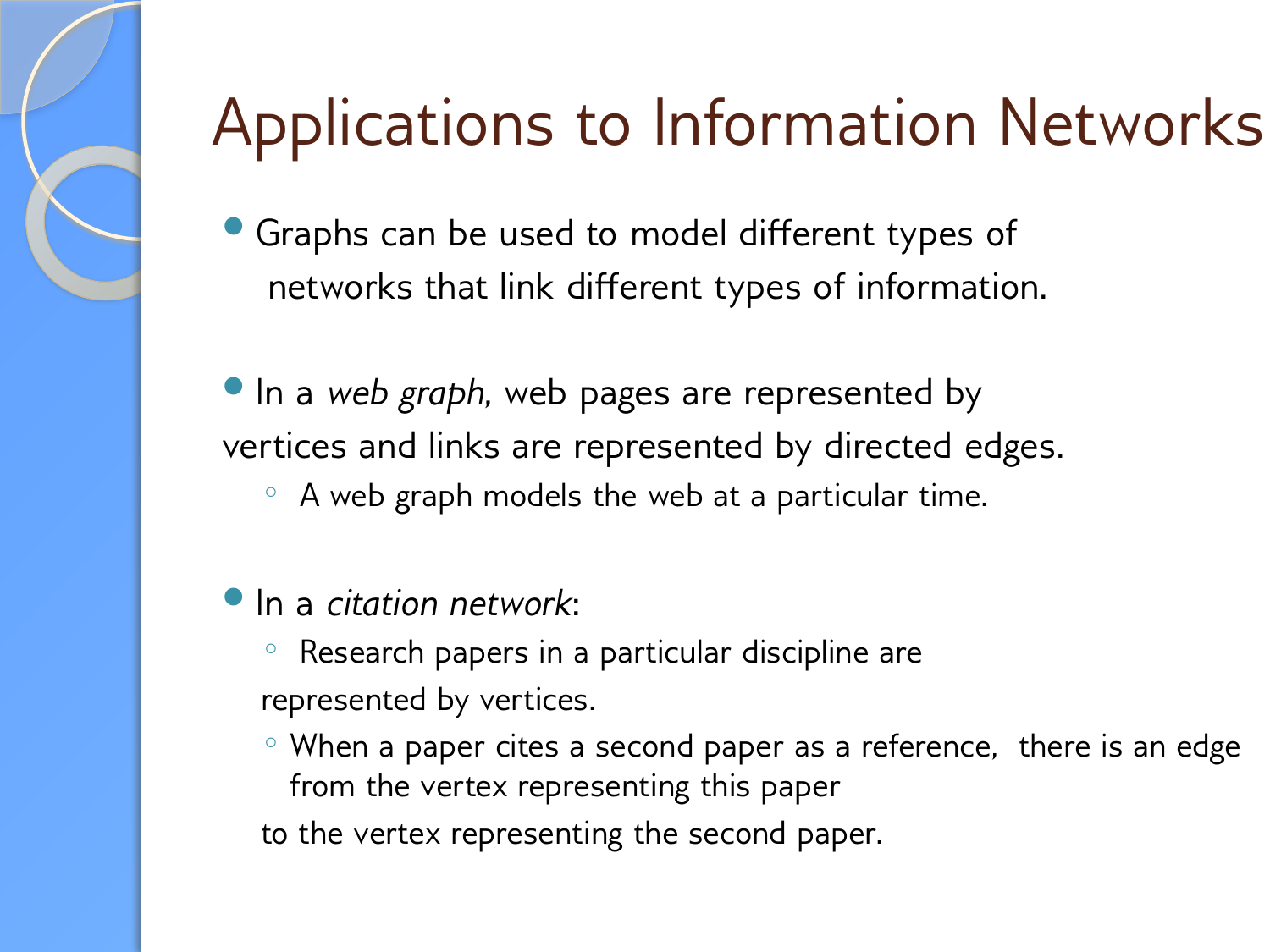

# Applications to Information Networks
Graphs can be used to model different types of
    networks that link different types of information.

In a web graph, web pages are represented by
vertices and links are represented by directed edges.
 A web graph models the web at a particular time.

In a citation network:
 Research papers in a particular discipline are
represented by vertices.
When a paper cites a second paper as a reference,  there is an edge from the vertex representing this paper
to the vertex representing the second paper.